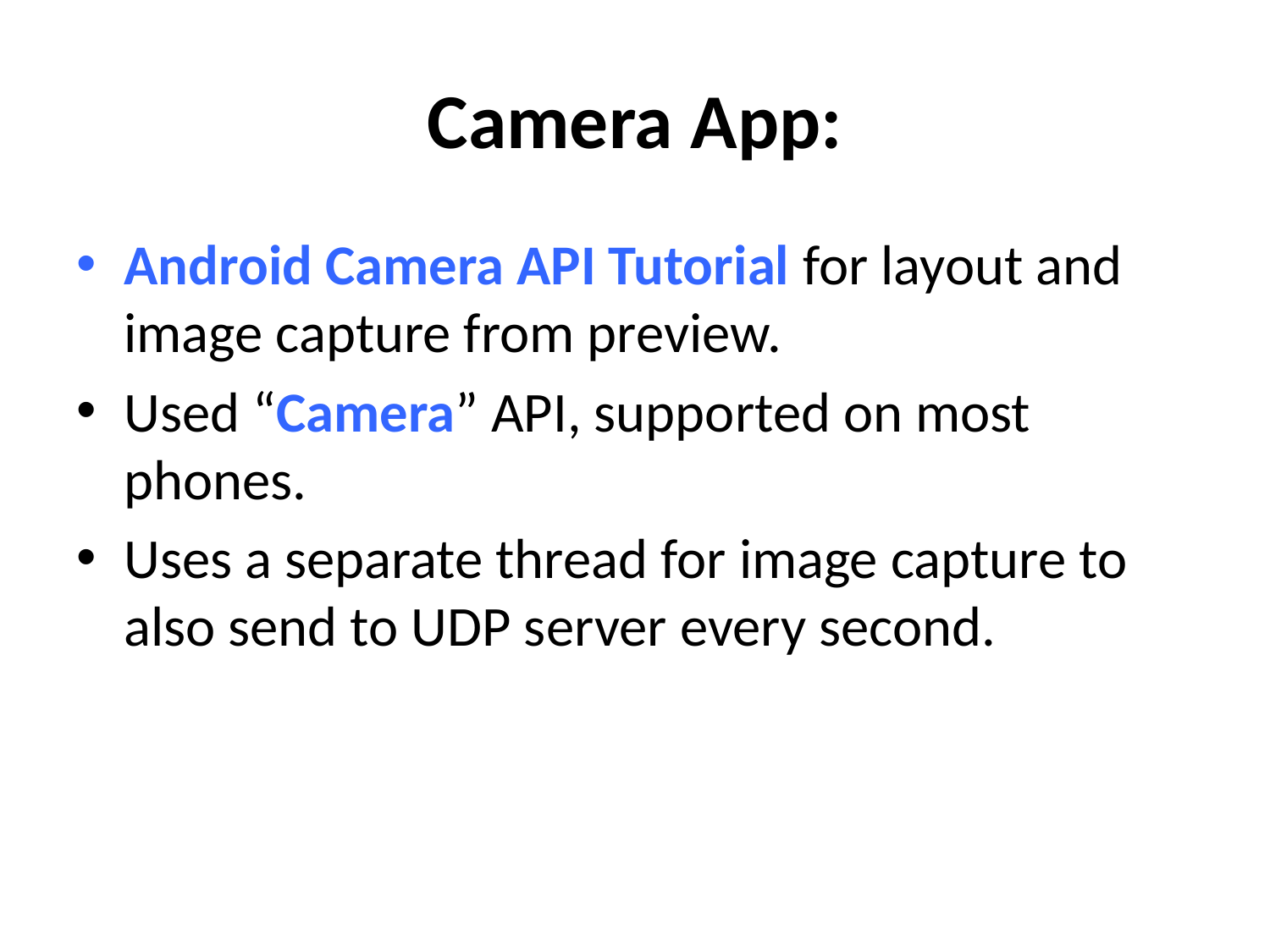

# Camera App:
Android Camera API Tutorial for layout and image capture from preview.
Used “Camera” API, supported on most phones.
Uses a separate thread for image capture to also send to UDP server every second.